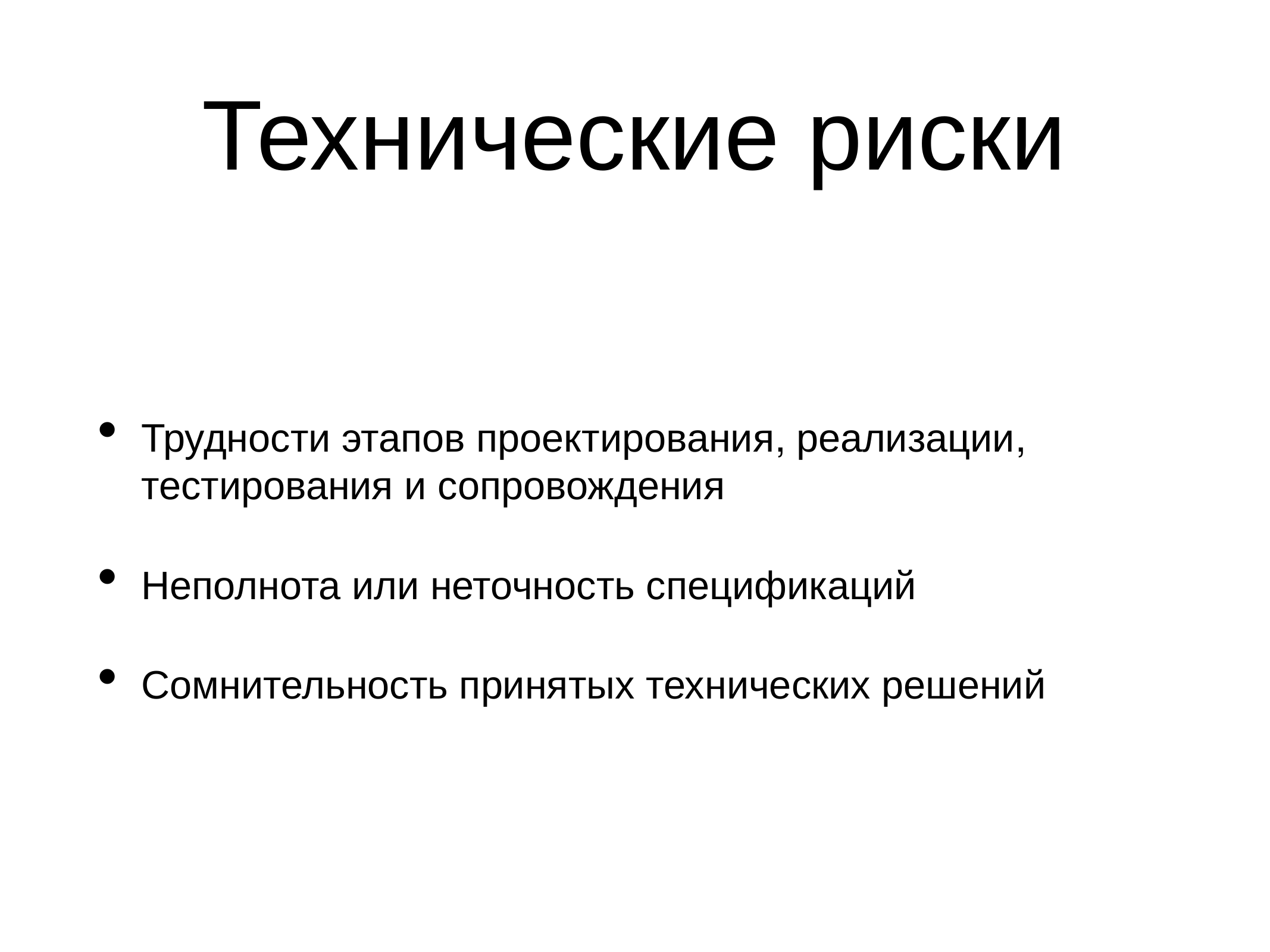

# Технические риски
Трудности этапов проектирования, реализации, тестирования и сопровождения
Неполнота или неточность спецификаций
Сомнительность принятых технических решений